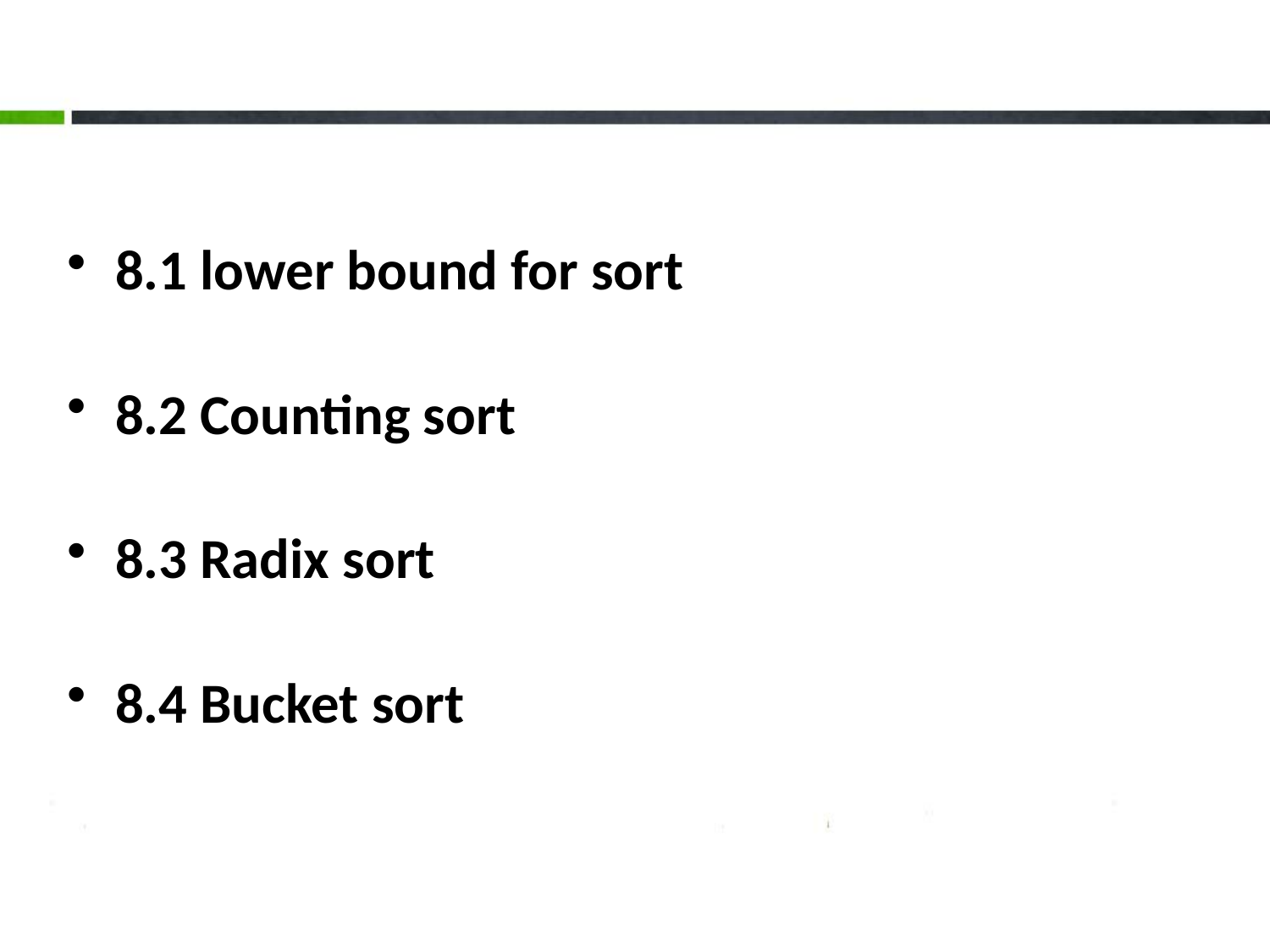

#

8.1 lower bound for sort

8.2 Counting sort

8.3 Radix sort

8.4 Bucket sort